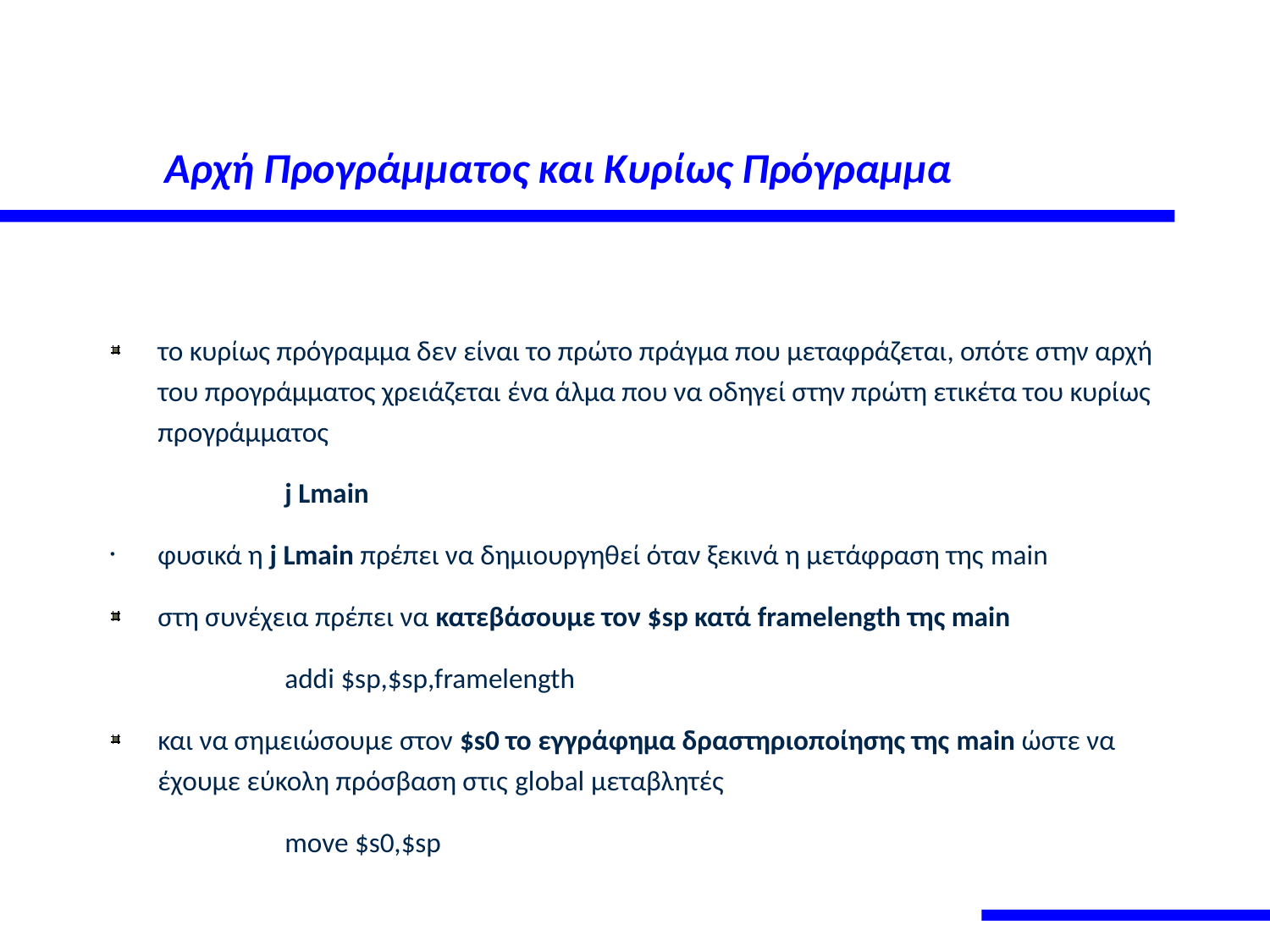

# Αρχή Προγράμματος και Κυρίως Πρόγραμμα

το κυρίως πρόγραμμα δεν είναι το πρώτο πράγμα που μεταφράζεται, οπότε στην αρχή του προγράμματος χρειάζεται ένα άλμα που να οδηγεί στην πρώτη ετικέτα του κυρίως προγράμματος
		j Lmain
φυσικά η j Lmain πρέπει να δημιουργηθεί όταν ξεκινά η μετάφραση της main
στη συνέχεια πρέπει να κατεβάσουμε τον $sp κατά framelength της main
		addi $sp,$sp,framelength
και να σημειώσουμε στον $s0 το εγγράφημα δραστηριοποίησης της main ώστε να έχουμε εύκολη πρόσβαση στις global μεταβλητές
		move $s0,$sp